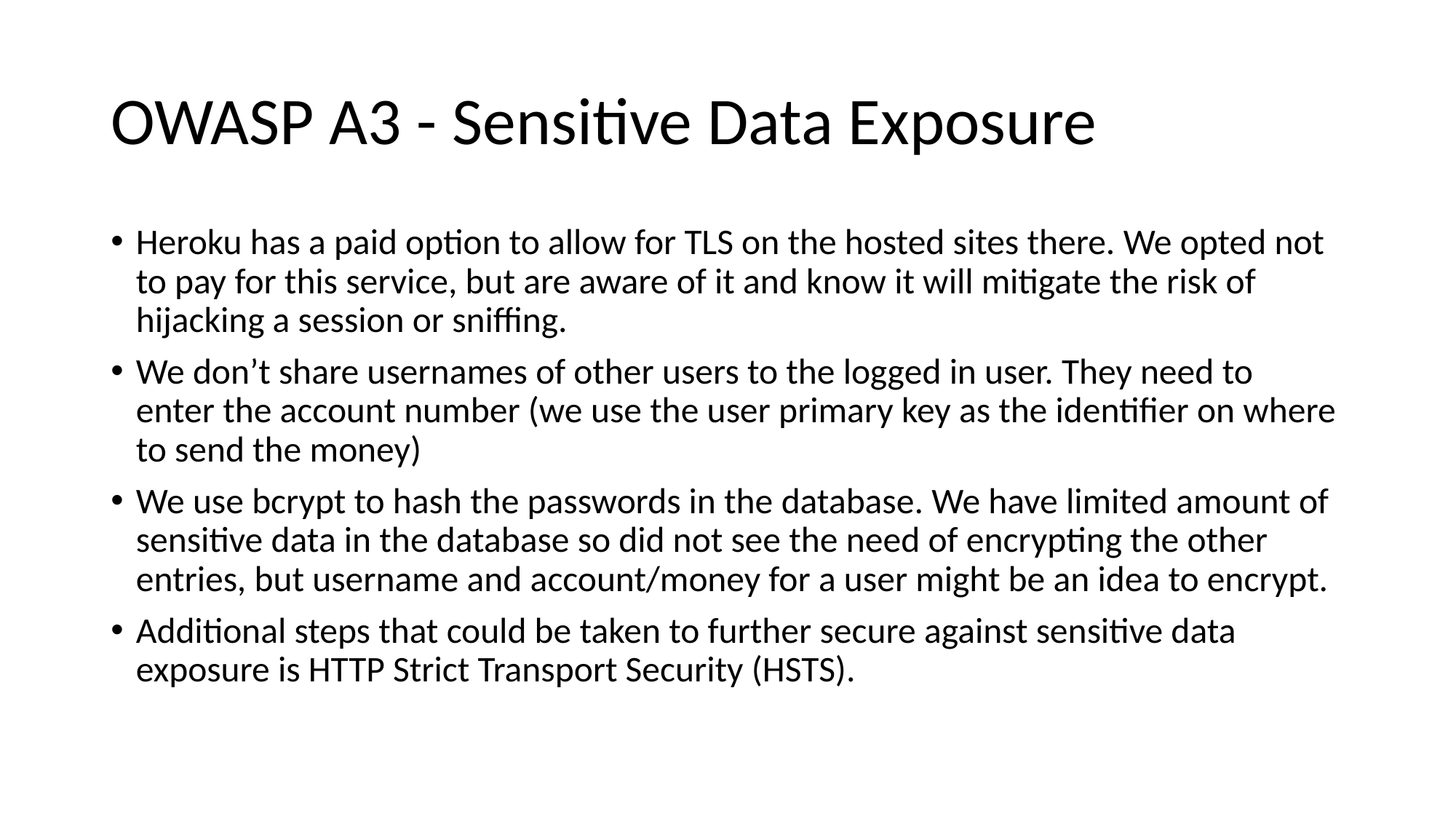

# OWASP A3 - Sensitive Data Exposure
Heroku has a paid option to allow for TLS on the hosted sites there. We opted not to pay for this service, but are aware of it and know it will mitigate the risk of hijacking a session or sniffing.
We don’t share usernames of other users to the logged in user. They need to enter the account number (we use the user primary key as the identifier on where to send the money)
We use bcrypt to hash the passwords in the database. We have limited amount of sensitive data in the database so did not see the need of encrypting the other entries, but username and account/money for a user might be an idea to encrypt.
Additional steps that could be taken to further secure against sensitive data exposure is HTTP Strict Transport Security (HSTS).